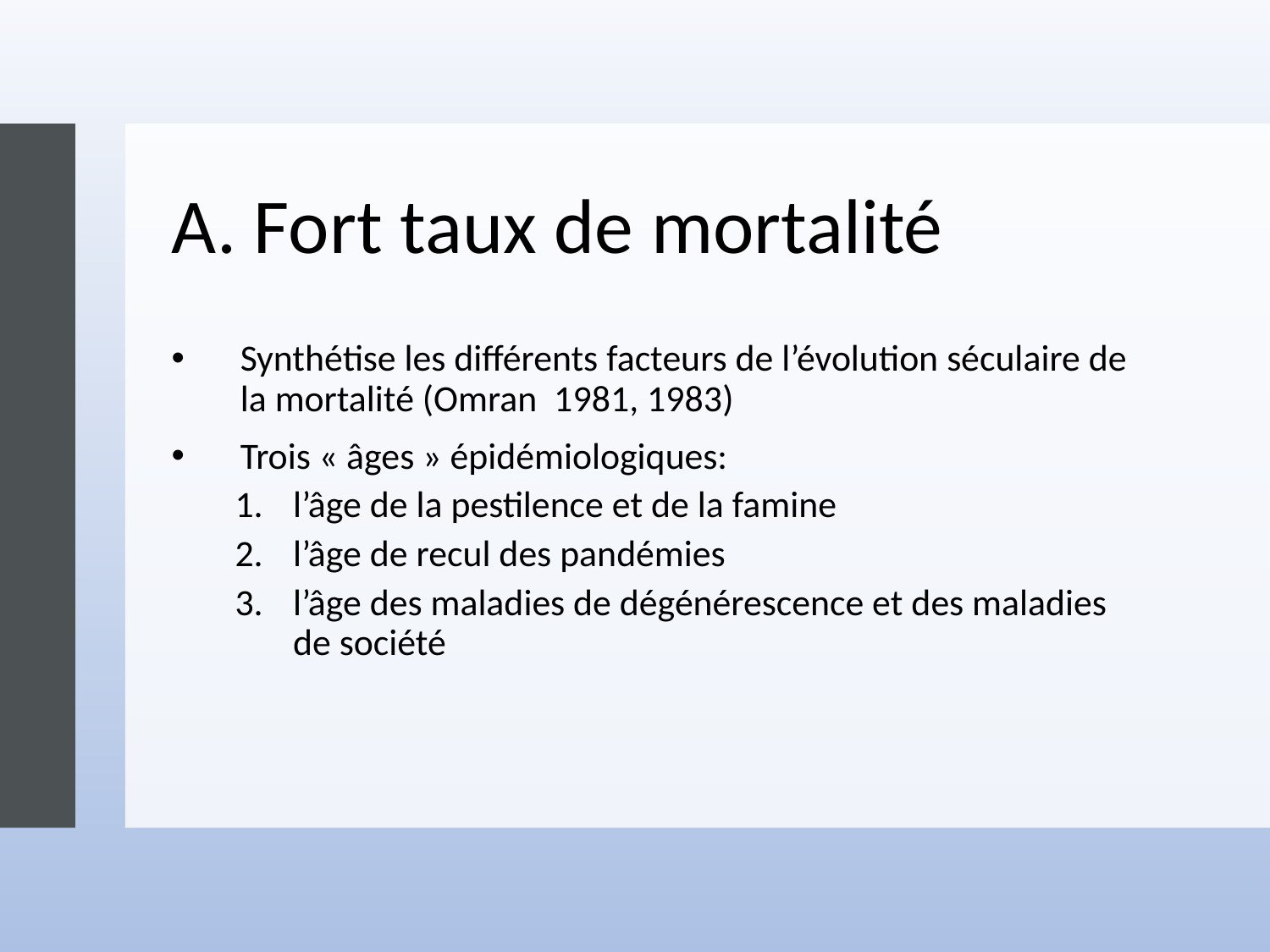

# A. Fort taux de mortalité
Synthétise les différents facteurs de l’évolution séculaire de la mortalité (Omran  1981, 1983)
Trois « âges » épidémiologiques:
l’âge de la pestilence et de la famine
l’âge de recul des pandémies
l’âge des maladies de dégénérescence et des maladies de société